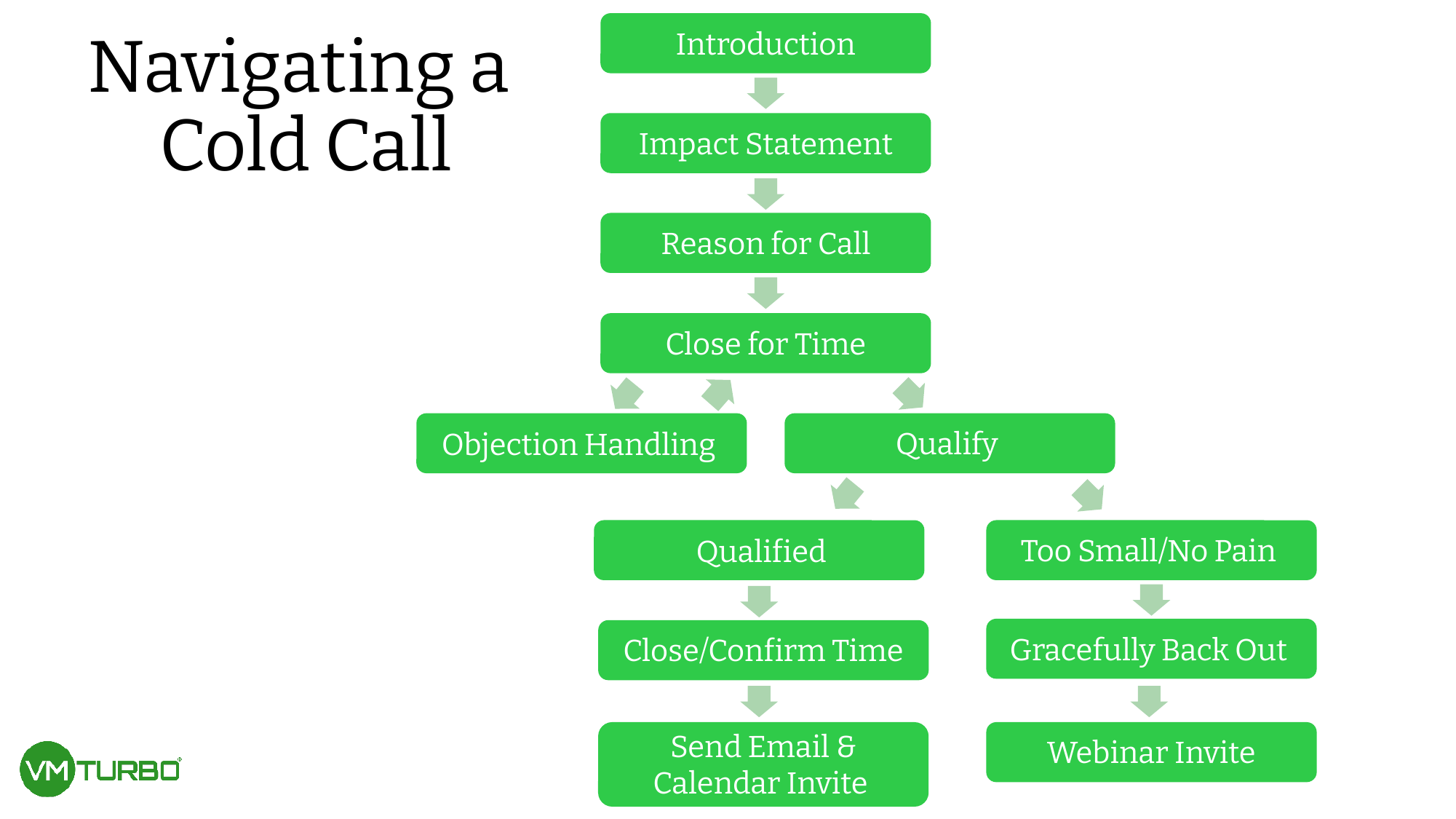

Introduction

Navigating a
Cold Call

Impact Statement

Reason for Call

Close for Time

Qualify
Objection Handling

Too Small/No Pain
Qualified

Gracefully Back Out
Close/Confirm Time

Send Email & Calendar Invite

Webinar Invite
10